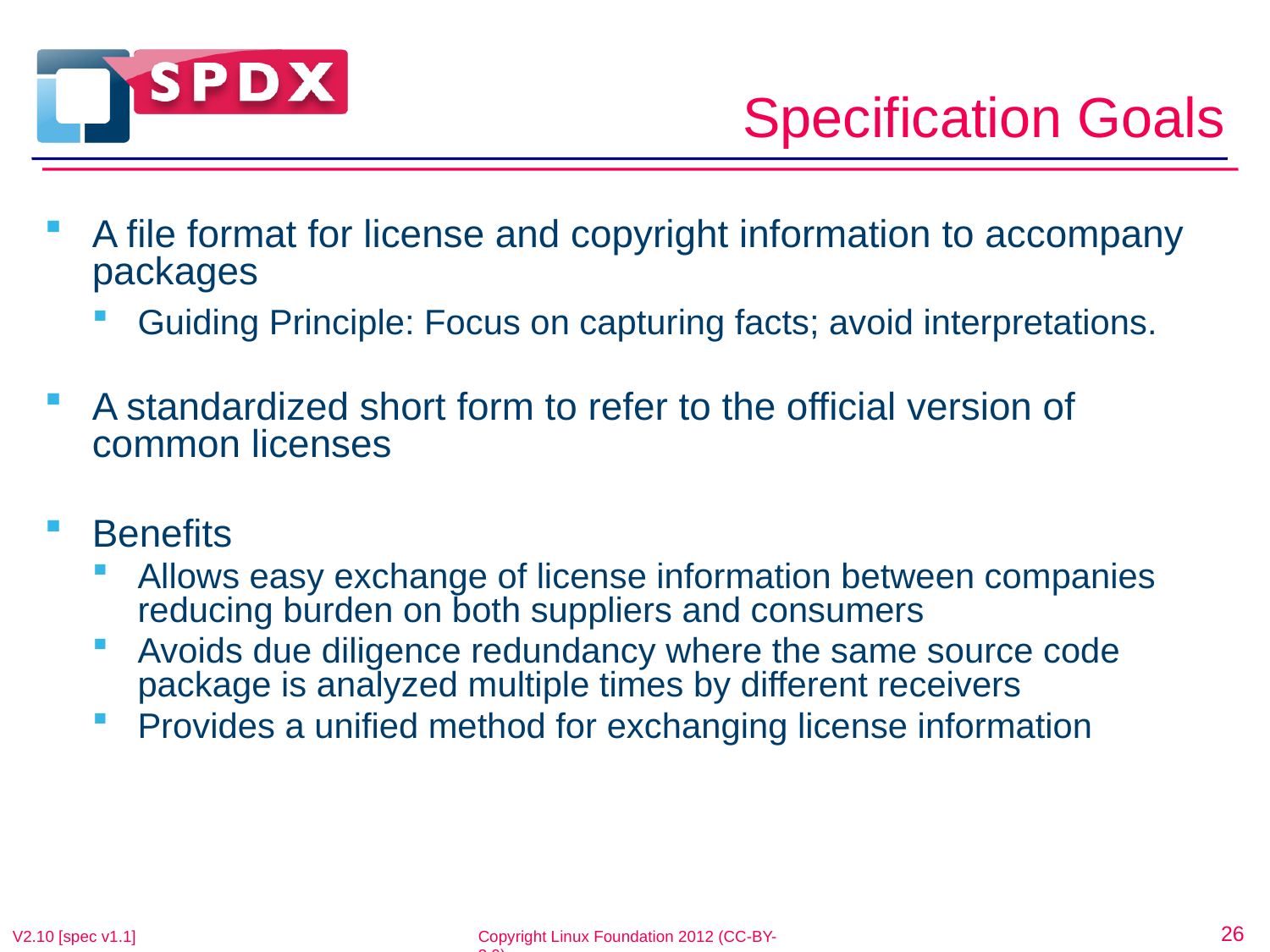

# Specification Goals
A file format for license and copyright information to accompany packages
Guiding Principle: Focus on capturing facts; avoid interpretations.

A standardized short form to refer to the official version of common licenses

Benefits
Allows easy exchange of license information between companies reducing burden on both suppliers and consumers
Avoids due diligence redundancy where the same source code package is analyzed multiple times by different receivers
Provides a unified method for exchanging license information